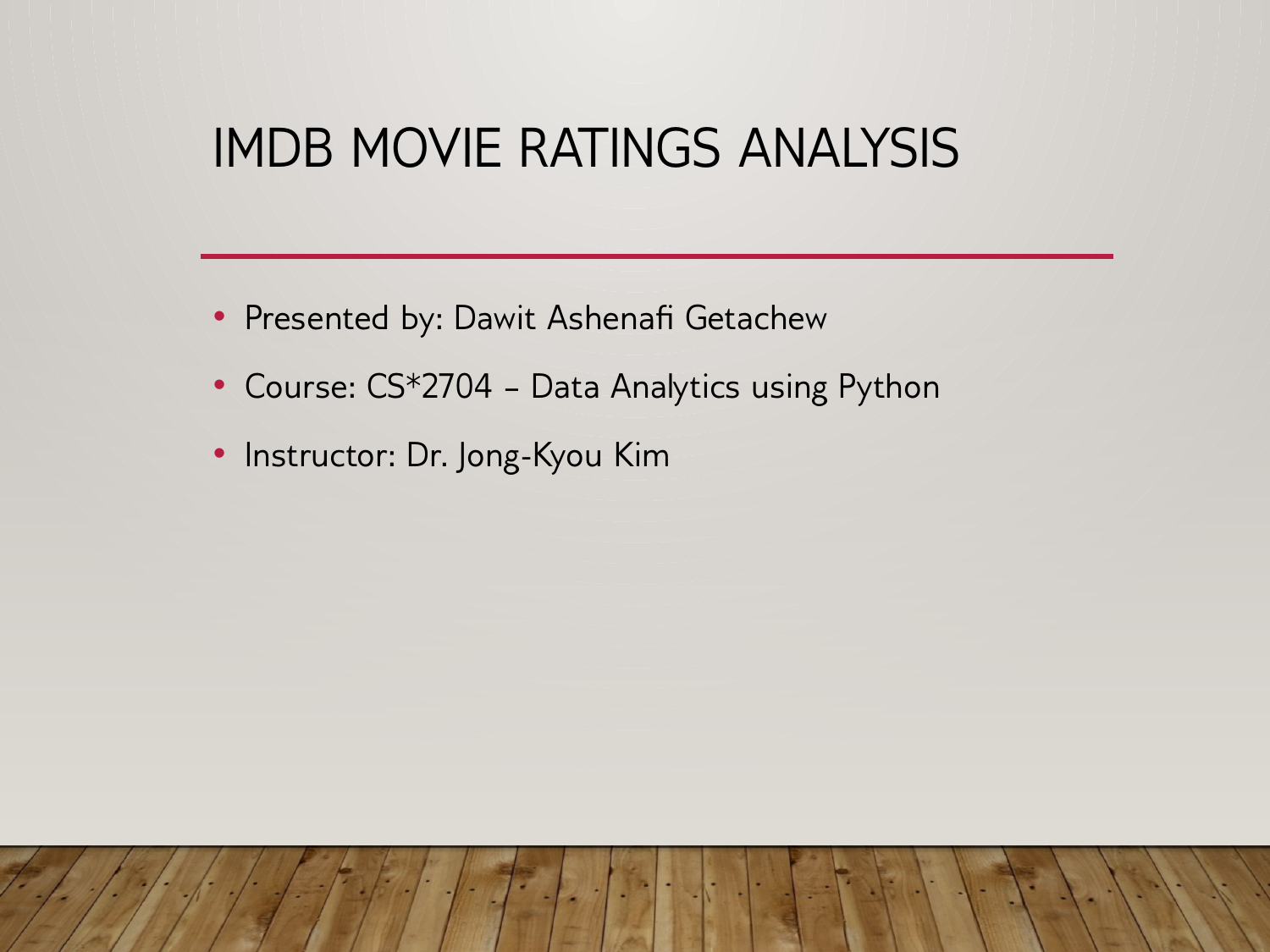

# IMDB Movie Ratings Analysis
Presented by: Dawit Ashenafi Getachew
Course: CS*2704 – Data Analytics using Python
Instructor: Dr. Jong-Kyou Kim